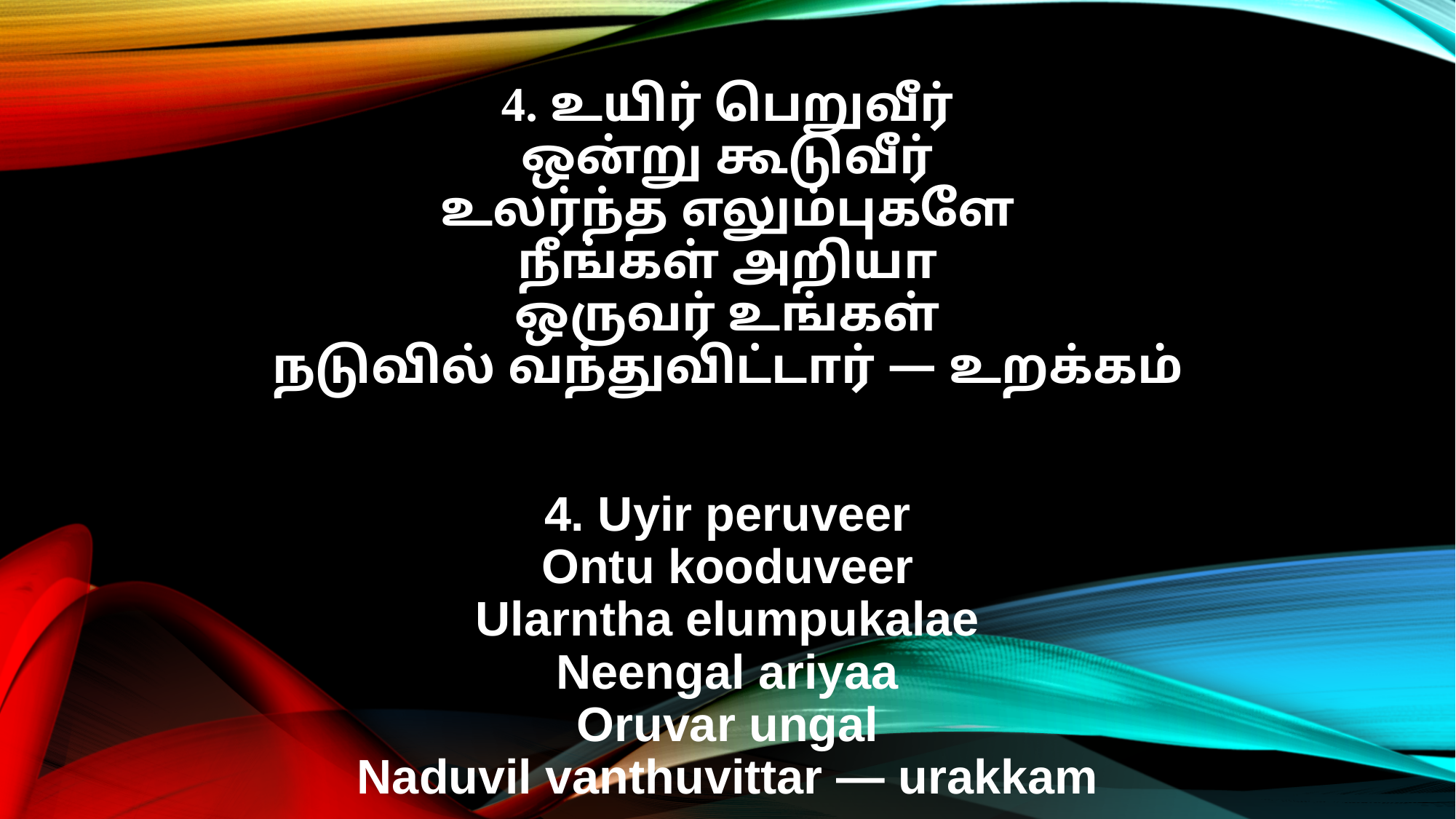

4. உயிர் பெறுவீர்
ஒன்று கூடுவீர்
உலர்ந்த எலும்புகளே
நீங்கள் அறியா
ஒருவர் உங்கள்
நடுவில் வந்துவிட்டார் — உறக்கம்

4. Uyir peruveer
Ontu kooduveer
Ularntha elumpukalae
Neengal ariyaa
Oruvar ungal
Naduvil vanthuvittar — urakkam